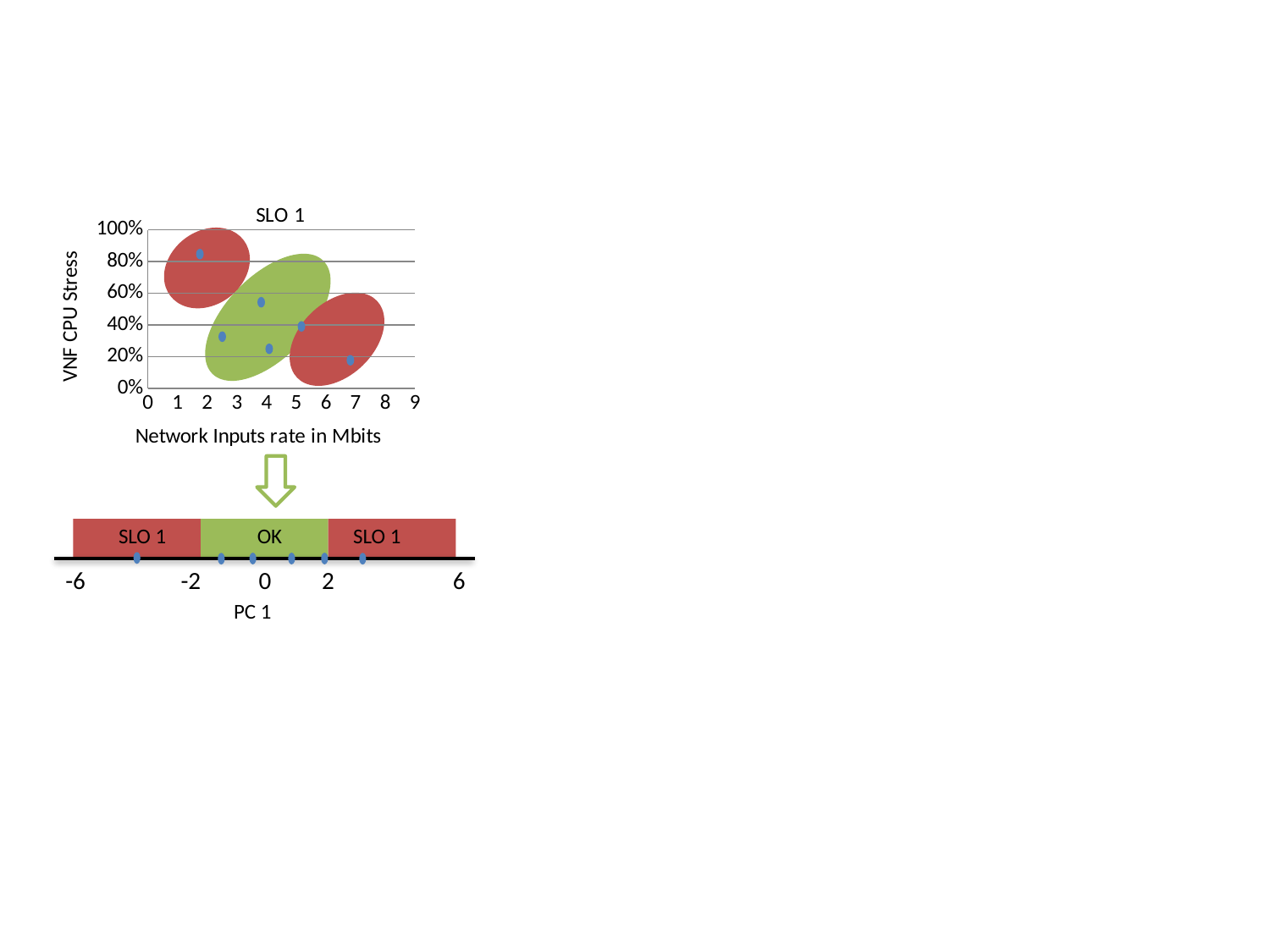

### Chart: SLO 1

| Category | SLO 1 |
|---|---|

SLO 1
SLO 1
OK

-6
-2
0
2
6
PC 1